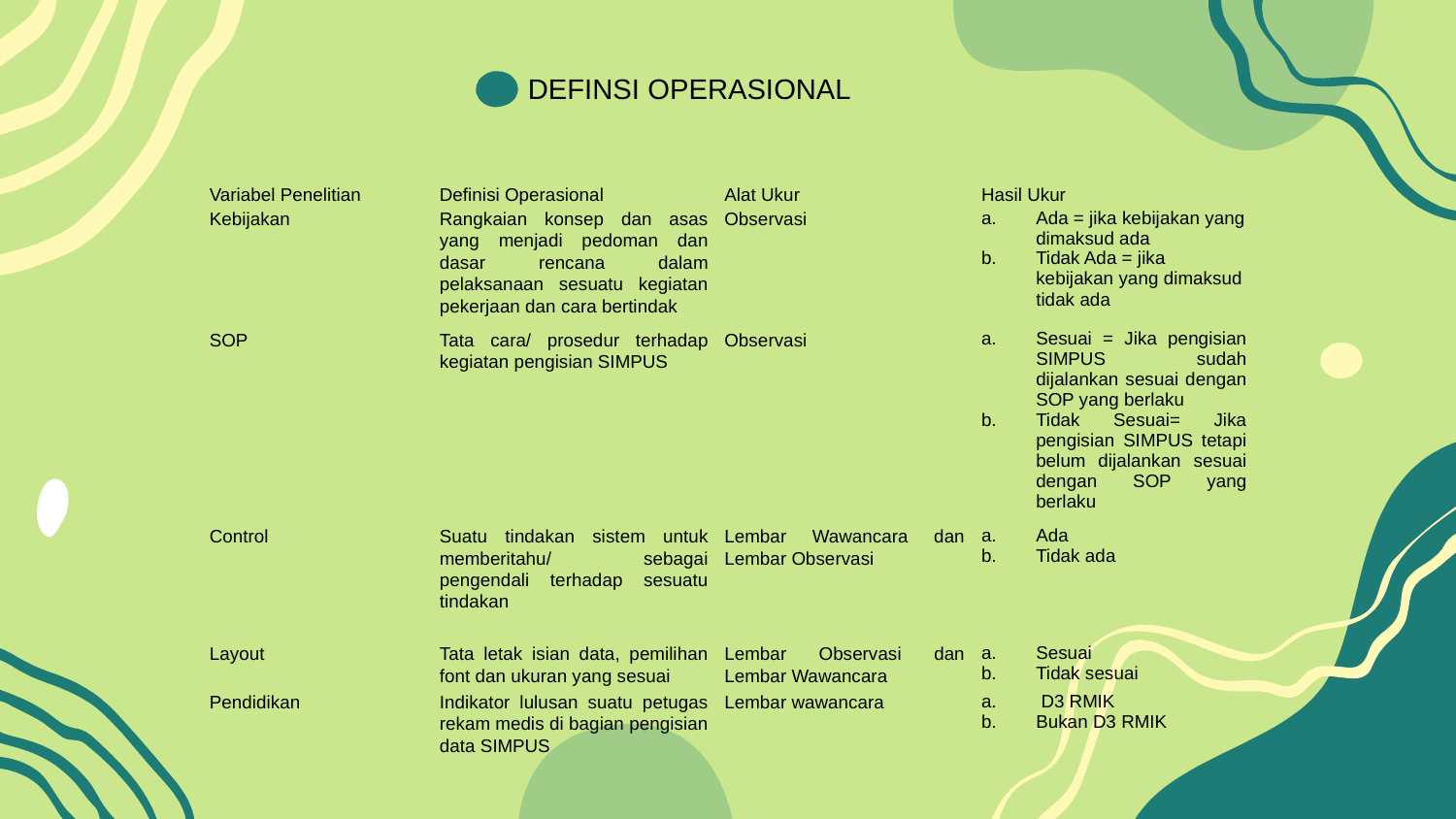

DEFINSI OPERASIONAL
| Variabel Penelitian | Definisi Operasional | Alat Ukur | Hasil Ukur |
| --- | --- | --- | --- |
| Kebijakan | Rangkaian konsep dan asas yang menjadi pedoman dan dasar rencana dalam pelaksanaan sesuatu kegiatan pekerjaan dan cara bertindak | Observasi | Ada = jika kebijakan yang dimaksud ada Tidak Ada = jika kebijakan yang dimaksud tidak ada |
| SOP | Tata cara/ prosedur terhadap kegiatan pengisian SIMPUS | Observasi | Sesuai = Jika pengisian SIMPUS sudah dijalankan sesuai dengan SOP yang berlaku Tidak Sesuai= Jika pengisian SIMPUS tetapi belum dijalankan sesuai dengan SOP yang berlaku |
| Control | Suatu tindakan sistem untuk memberitahu/ sebagai pengendali terhadap sesuatu tindakan | Lembar Wawancara dan Lembar Observasi | Ada Tidak ada |
|  |  |  |  |
| Layout | Tata letak isian data, pemilihan font dan ukuran yang sesuai | Lembar Observasi dan Lembar Wawancara | Sesuai Tidak sesuai |
| Pendidikan | Indikator lulusan suatu petugas rekam medis di bagian pengisian data SIMPUS | Lembar wawancara | D3 RMIK Bukan D3 RMIK |